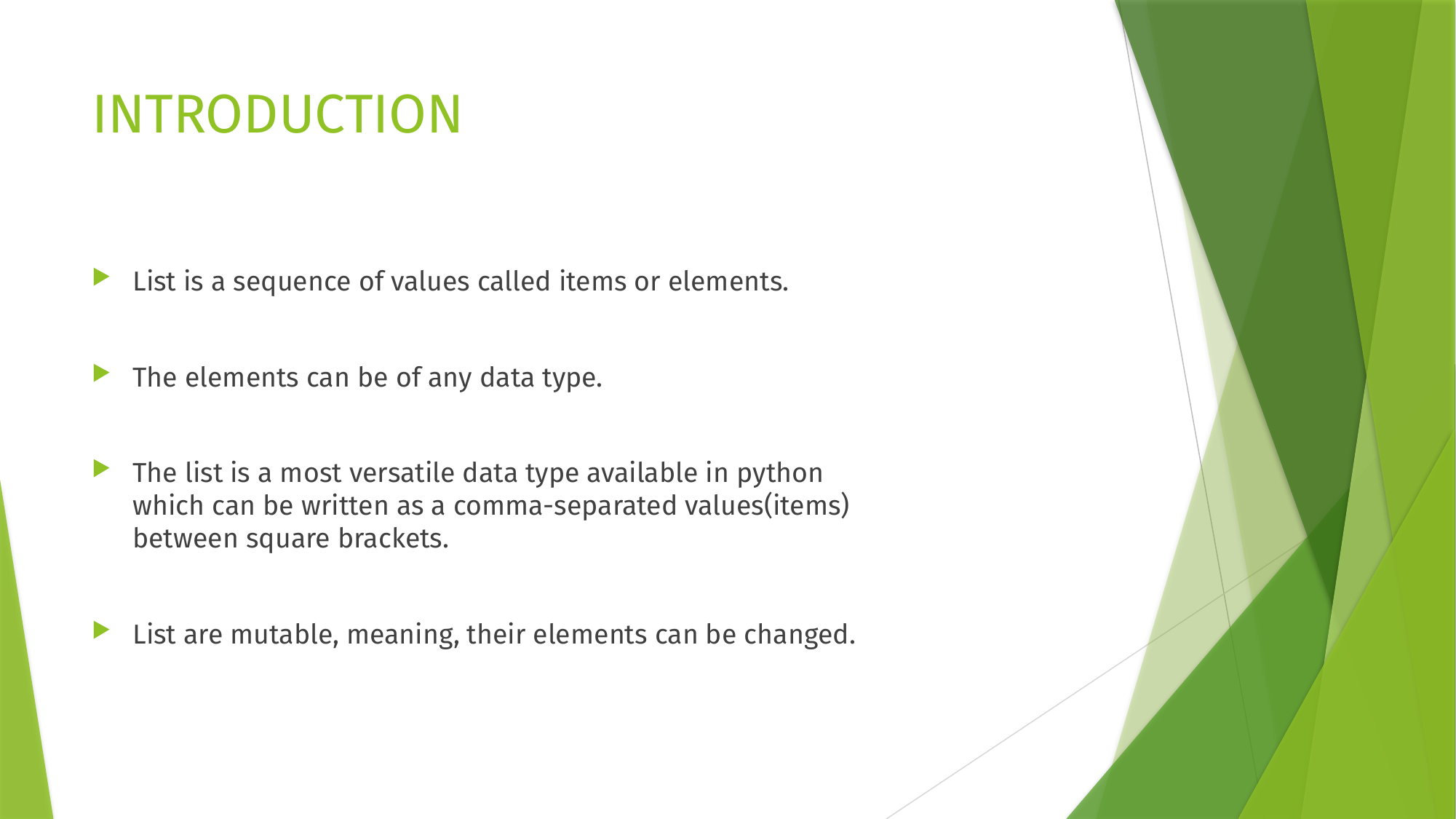

# INTRODUCTION
List is a sequence of values called items or elements.

The elements can be of any data type.

The list is a most versatile data type available in python which can be written as a comma-separated values(items) between square brackets.

List are mutable, meaning, their elements can be changed.